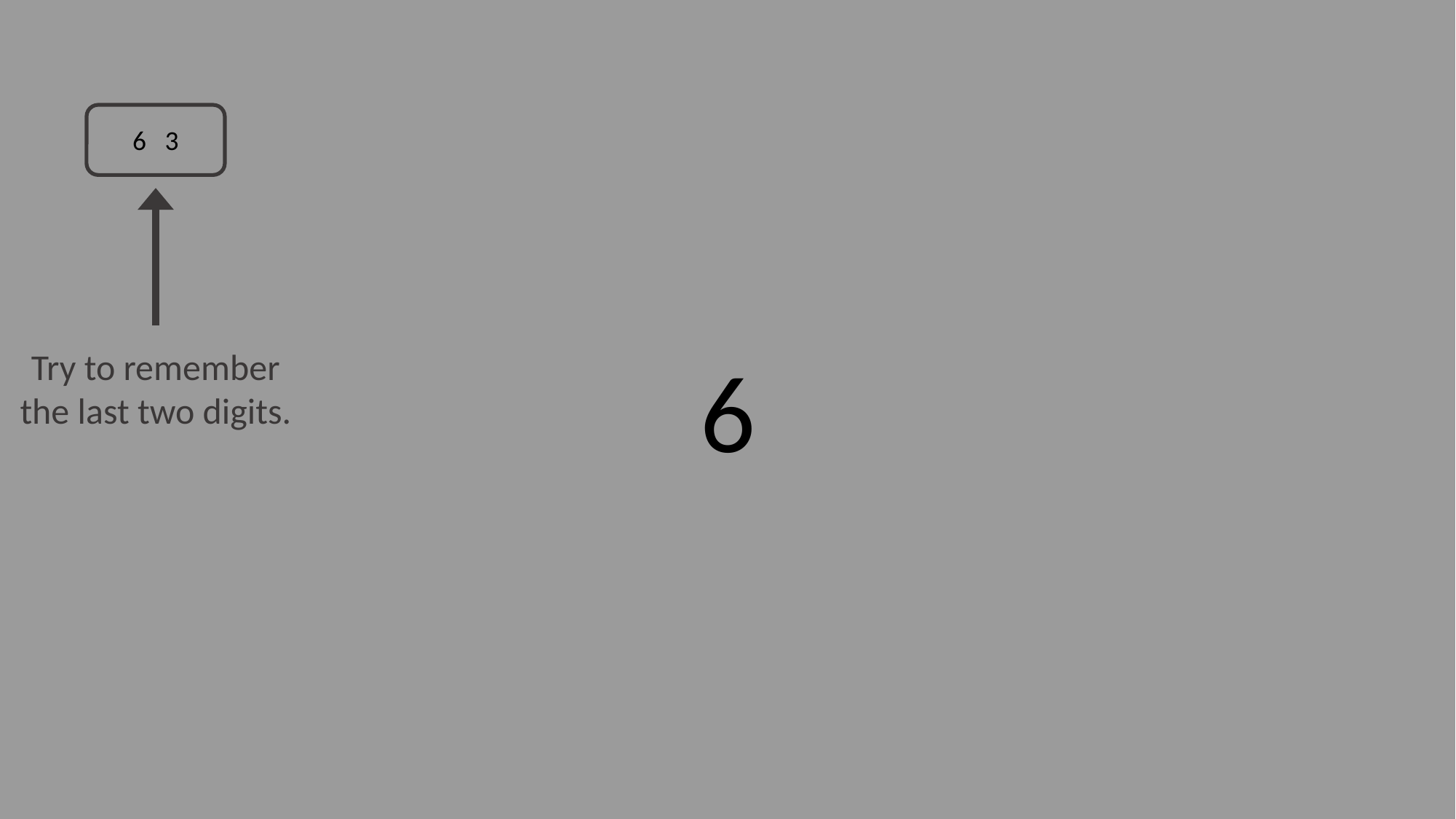

6   3
6
Try to remember the last two digits.